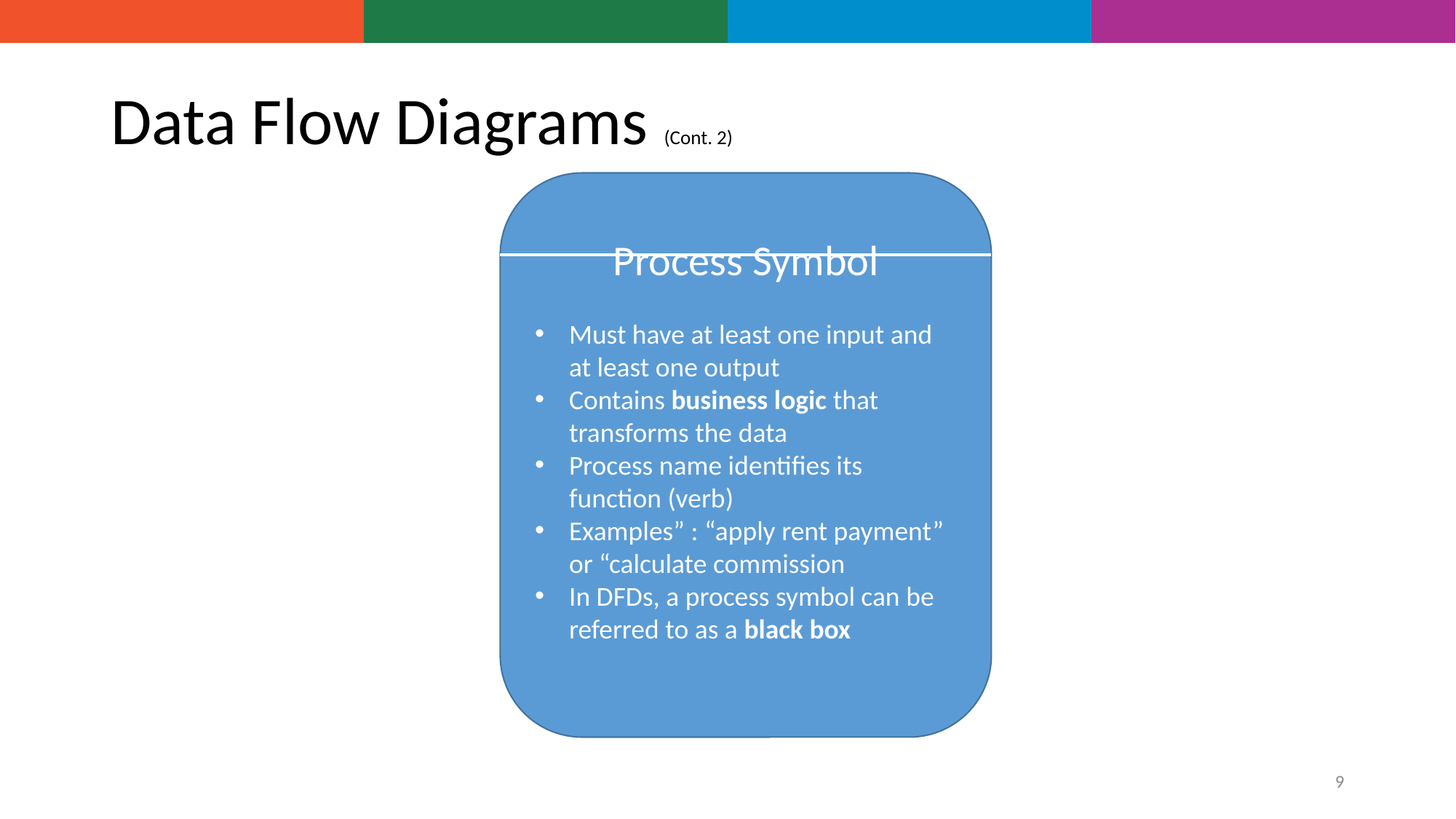

# Data Flow Diagrams (Cont. 2)
Process Symbol

Must have at least one input and at least one output
Contains business logic that transforms the data
Process name identifies its function (verb)
Examples” : “apply rent payment” or “calculate commission
In DFDs, a process symbol can be referred to as a black box

9